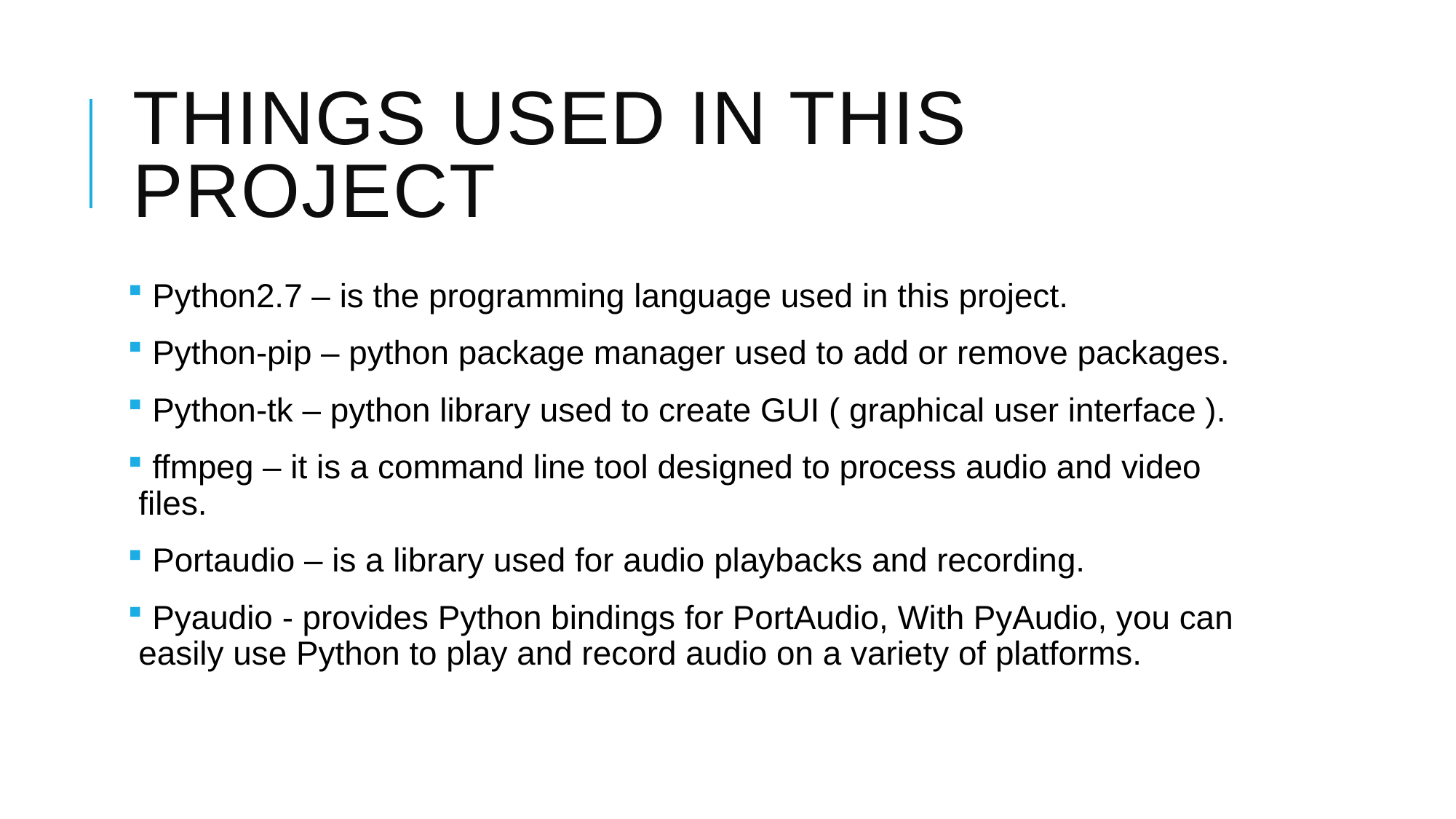

# Things used in this project
 Python2.7 – is the programming language used in this project.
 Python-pip – python package manager used to add or remove packages.
 Python-tk – python library used to create GUI ( graphical user interface ).
 ffmpeg – it is a command line tool designed to process audio and video files.
 Portaudio – is a library used for audio playbacks and recording.
 Pyaudio - provides Python bindings for PortAudio, With PyAudio, you can easily use Python to play and record audio on a variety of platforms.